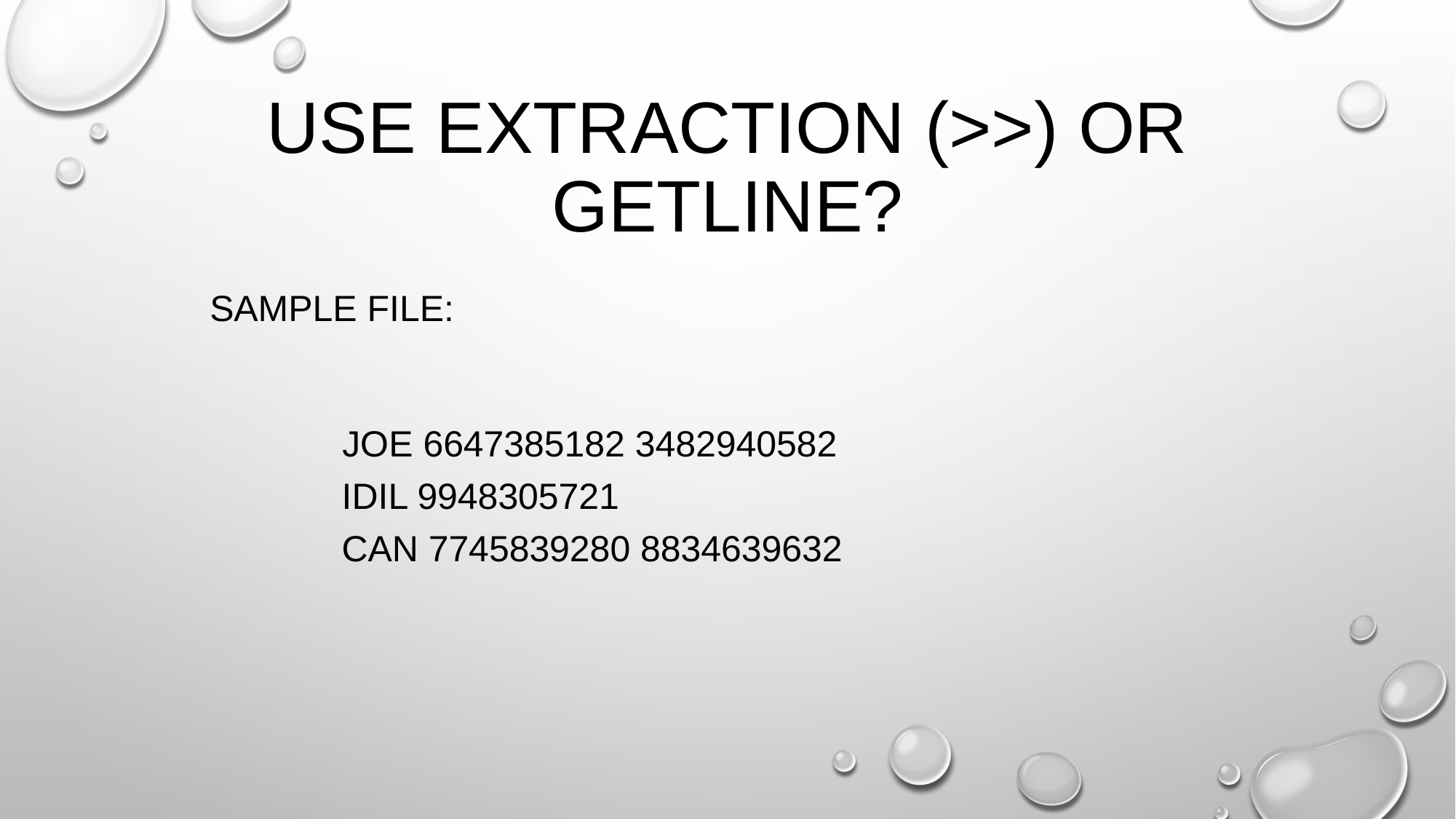

# Use extraction (>>) or getline?
Sample file:

             joe 6647385182 3482940582
             idil 9948305721
             can 7745839280 8834639632